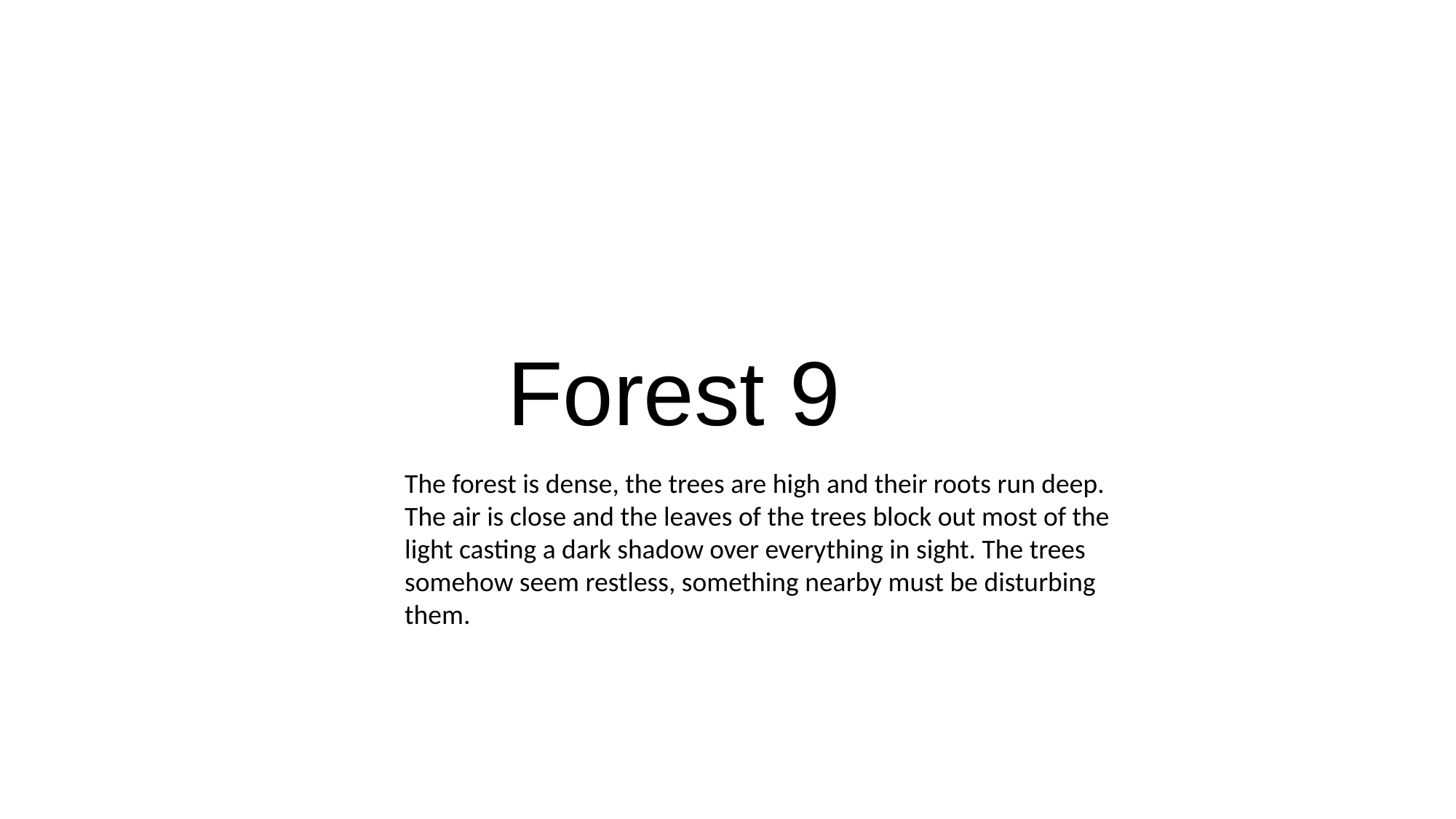

Forest 9
The forest is dense, the trees are high and their roots run deep. The air is close and the leaves of the trees block out most of the light casting a dark shadow over everything in sight. The trees somehow seem restless, something nearby must be disturbing them.